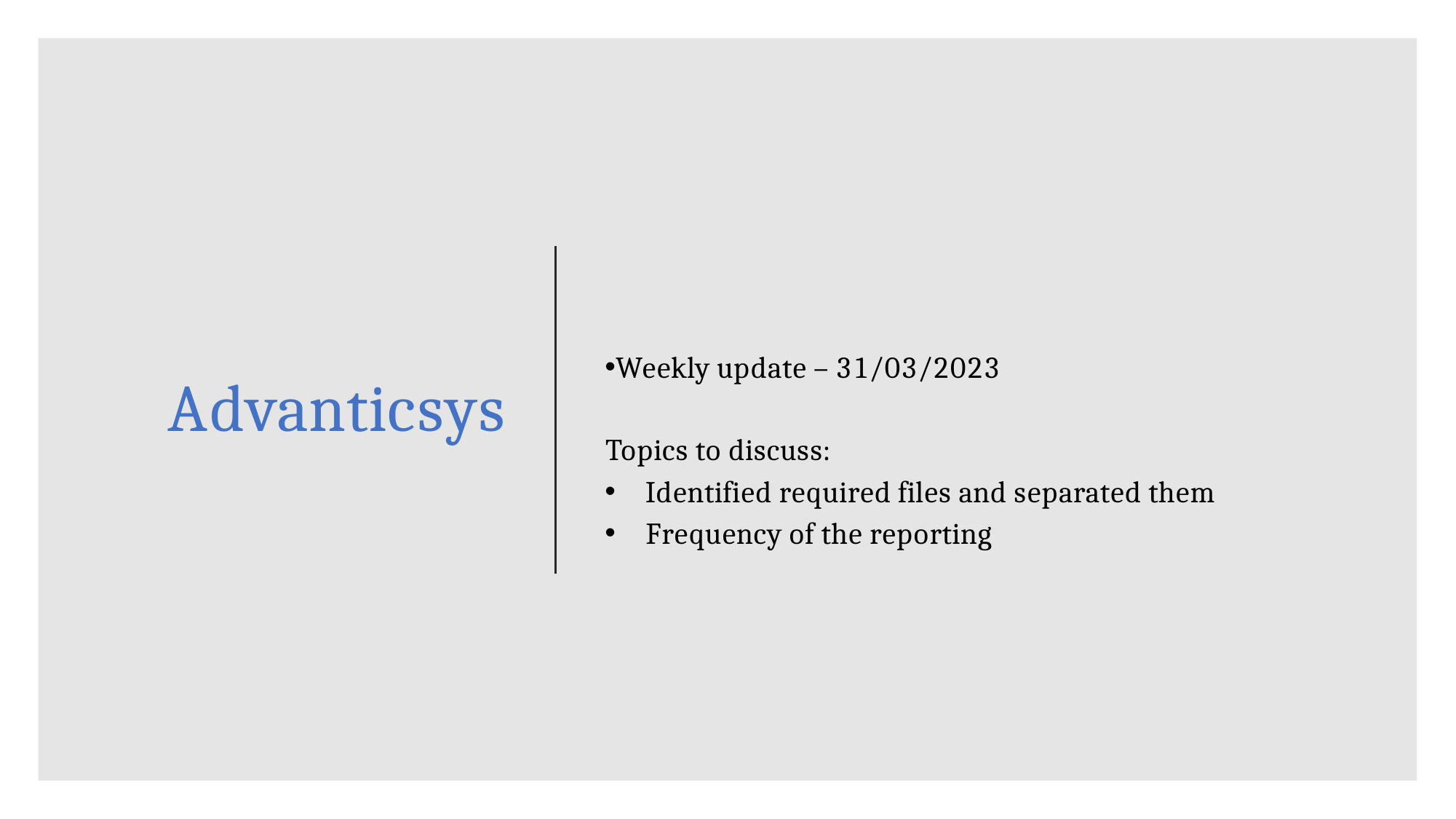

# Advanticsys
Weekly update – 31/03/2023
Topics to discuss:
Identified required files and separated them
Frequency of the reporting